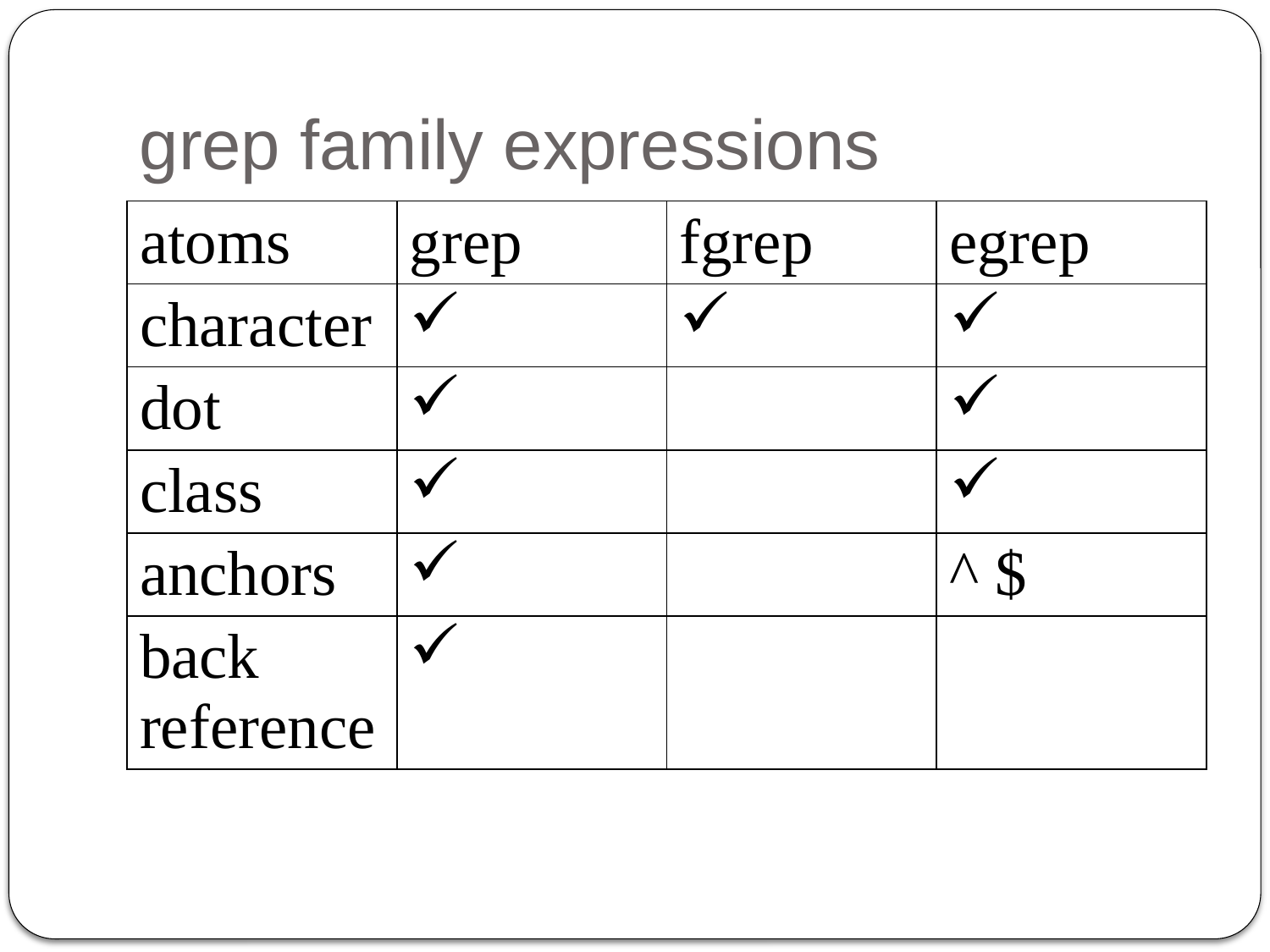

# grep family expressions
| atoms | grep | fgrep | egrep |
| --- | --- | --- | --- |
| character |  |  |  |
| dot |  |  |  |
| class |  |  |  |
| anchors |  |  | ^ $ |
| back reference |  |  |  |